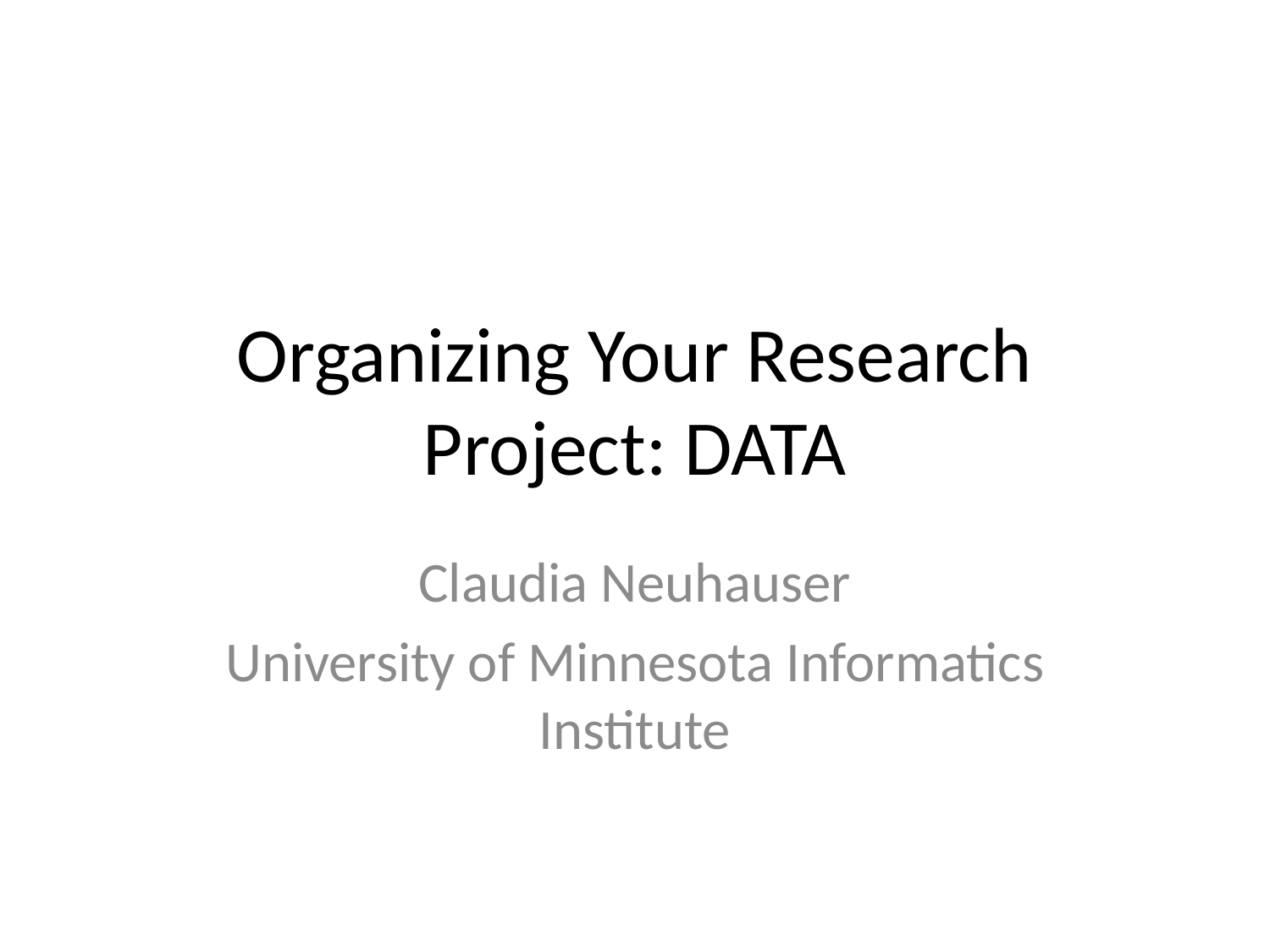

# Organizing Your Research Project: DATA
Claudia Neuhauser
University of Minnesota Informatics Institute